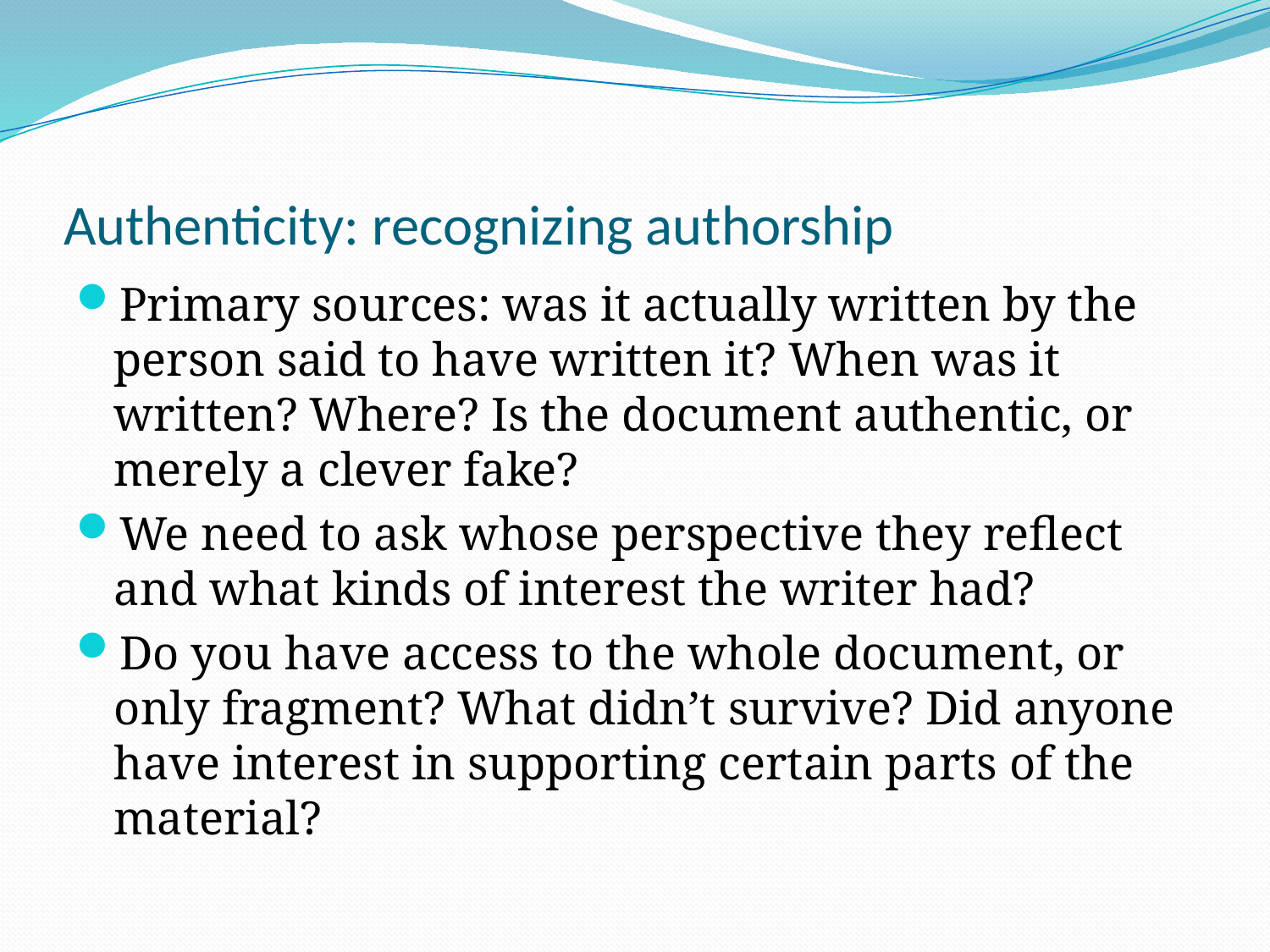

# Authenticity: recognizing authorship
Primary sources: was it actually written by the person said to have written it? When was it written? Where? Is the document authentic, or merely a clever fake?
We need to ask whose perspective they reflect and what kinds of interest the writer had?
Do you have access to the whole document, or only fragment? What didn’t survive? Did anyone have interest in supporting certain parts of the material?